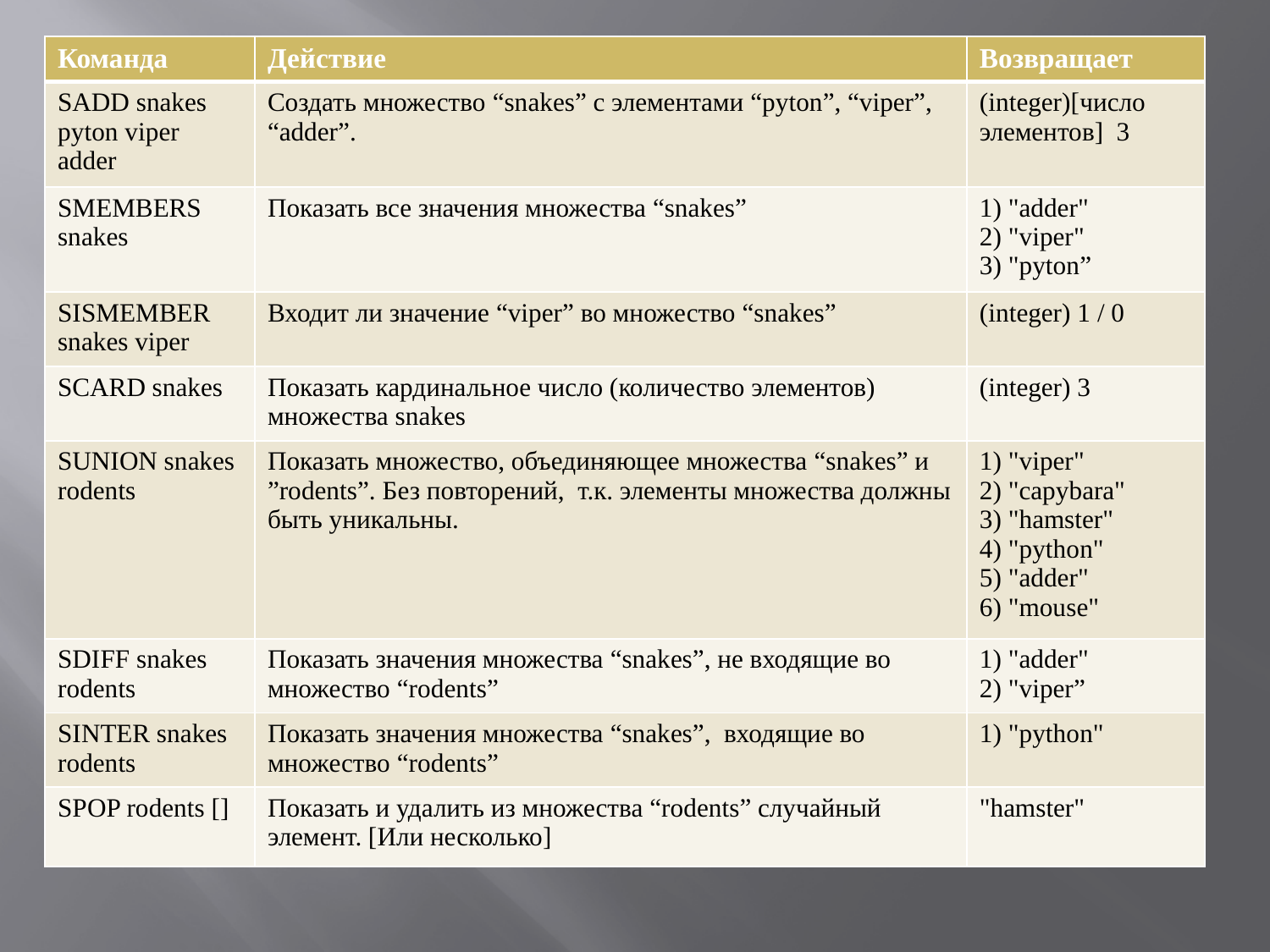

| Команда | Действие | Возвращает |
| --- | --- | --- |
| SADD snakes pyton viper adder | Создать множество “snakes” с элементами “pyton”, “viper”, “adder”. | (integer)[число элементов] 3 |
| SMEMBERS snakes | Показать все значения множества “snakes” | 1) "adder" 2) "viper" 3) "pyton” |
| SISMEMBER snakes viper | Входит ли значение “viper” во множество “snakes” | (integer) 1 / 0 |
| SCARD snakes | Показать кардинальное число (количество элементов) множества snakes | (integer) 3 |
| SUNION snakes rodents | Показать множество, объединяющее множества “snakes” и ”rodents”. Без повторений, т.к. элементы множества должны быть уникальны. | 1) "viper" 2) "capybara" 3) "hamster" 4) "python" 5) "adder" 6) "mouse" |
| SDIFF snakes rodents | Показать значения множества “snakes”, не входящие во множество “rodents” | 1) "adder" 2) "viper” |
| SINTER snakes rodents | Показать значения множества “snakes”, входящие во множество “rodents” | 1) "python" |
| SPOP rodents [] | Показать и удалить из множества “rodents” случайный элемент. [Или несколько] | "hamster" |